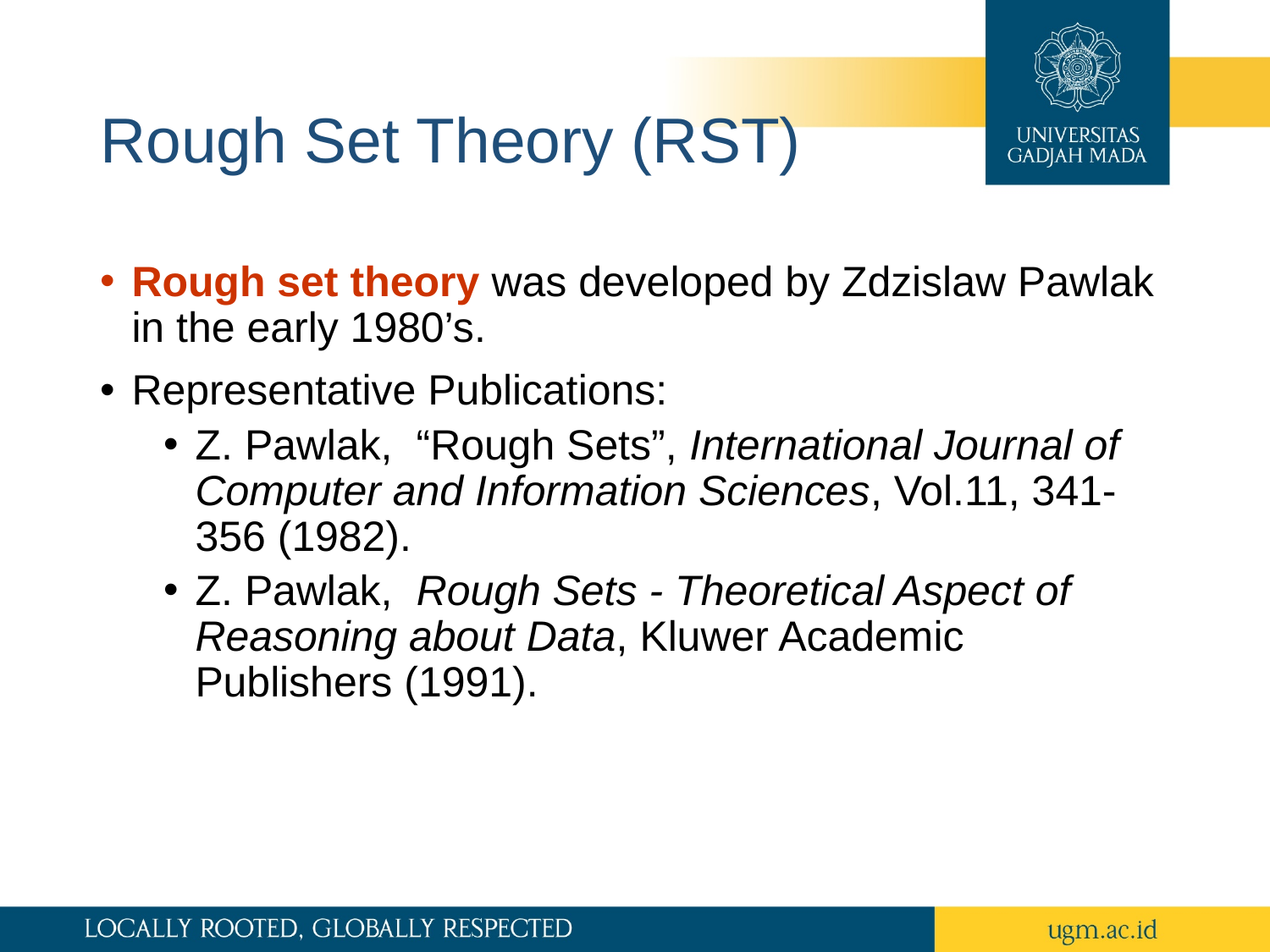

# Rough Set Theory (RST)
Rough set theory was developed by Zdzislaw Pawlak in the early 1980’s.
Representative Publications:
Z. Pawlak,  “Rough Sets”, International Journal of Computer and Information Sciences, Vol.11, 341-356 (1982).
Z. Pawlak,  Rough Sets - Theoretical Aspect of Reasoning about Data, Kluwer Academic Publishers (1991).